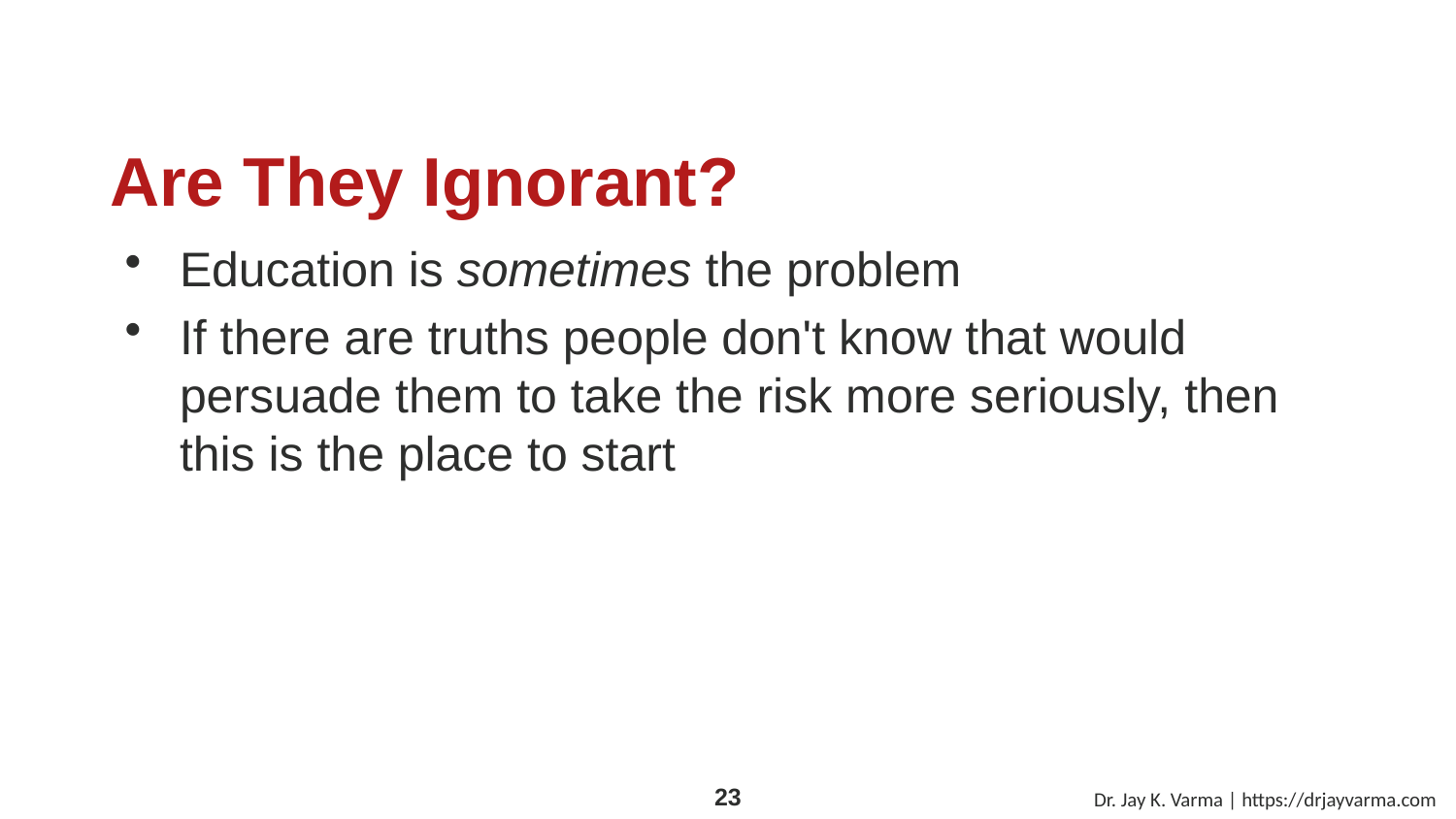

# Are They Ignorant?
Education is sometimes the problem
If there are truths people don't know that would persuade them to take the risk more seriously, then this is the place to start

Dr. Jay K. Varma | https://drjayvarma.com